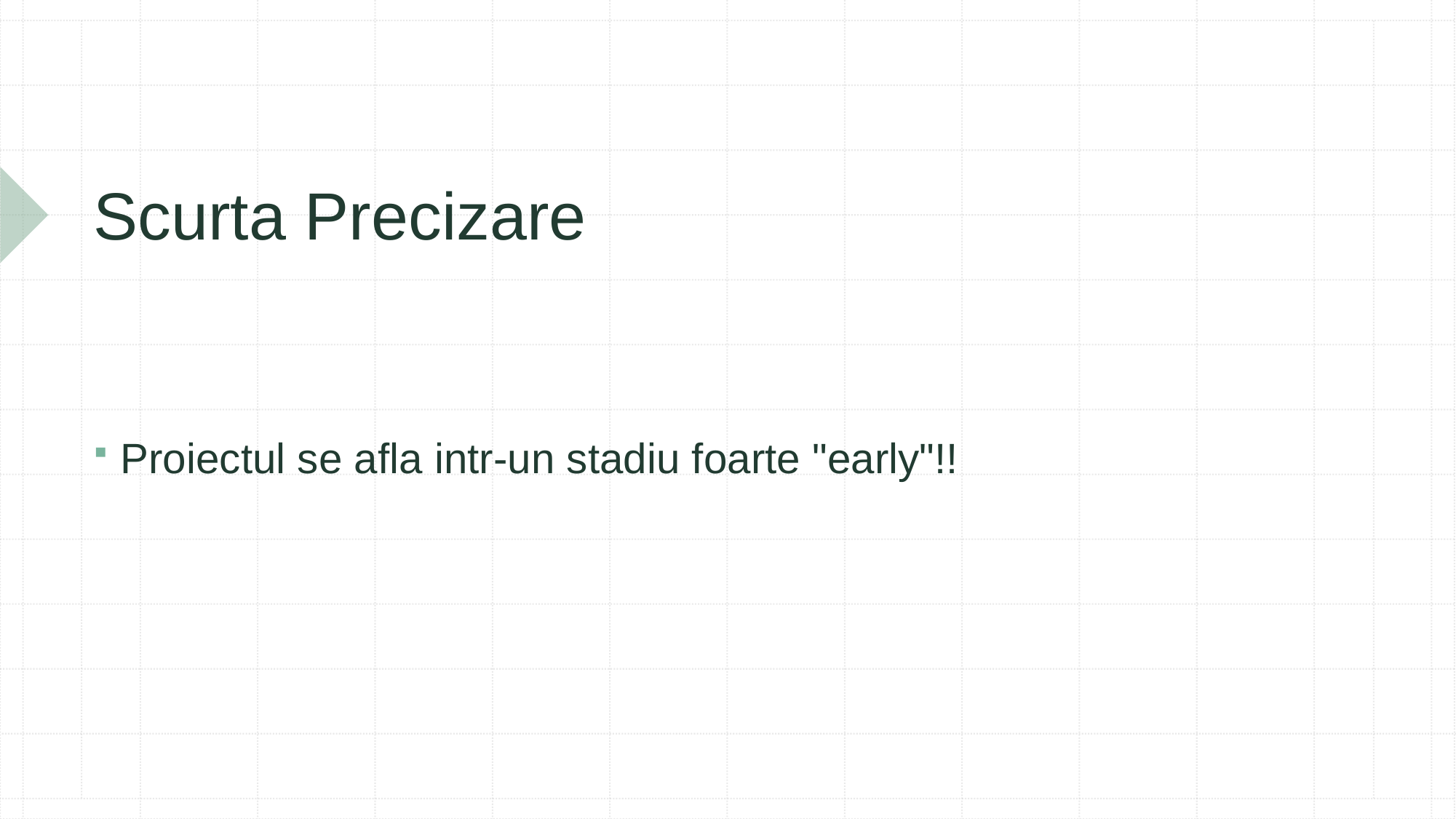

# Scurta Precizare
Proiectul se afla intr-un stadiu foarte "early"!!